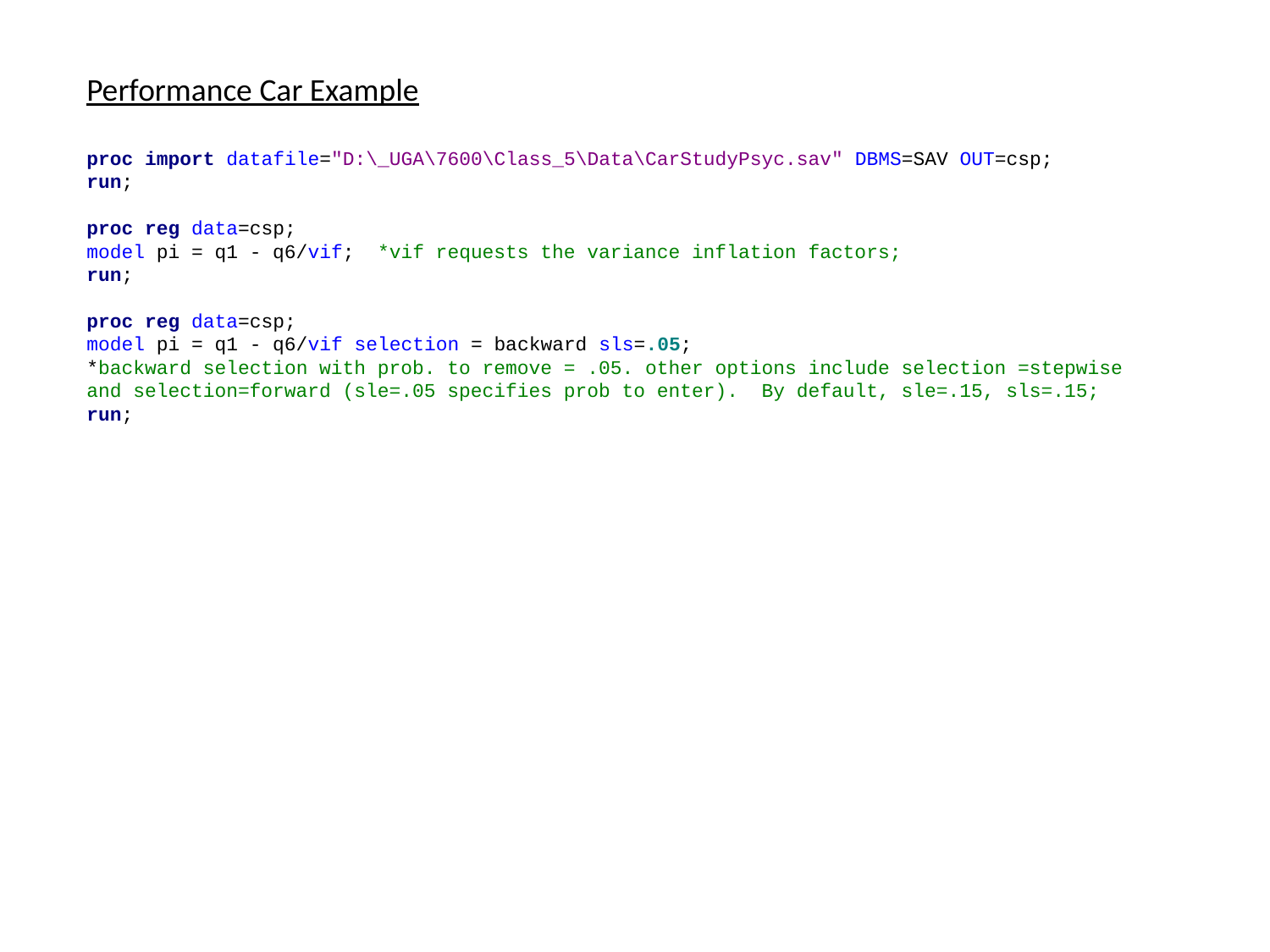

Performance Car Example

proc import datafile="D:\_UGA\7600\Class_5\Data\CarStudyPsyc.sav" DBMS=SAV OUT=csp;
run;

proc reg data=csp;
model pi = q1 - q6/vif;  *vif requests the variance inflation factors;
run;

proc reg data=csp;
model pi = q1 - q6/vif selection = backward sls=.05;
*backward selection with prob. to remove = .05. other options include selection =stepwise
and selection=forward (sle=.05 specifies prob to enter).  By default, sle=.15, sls=.15;
run;